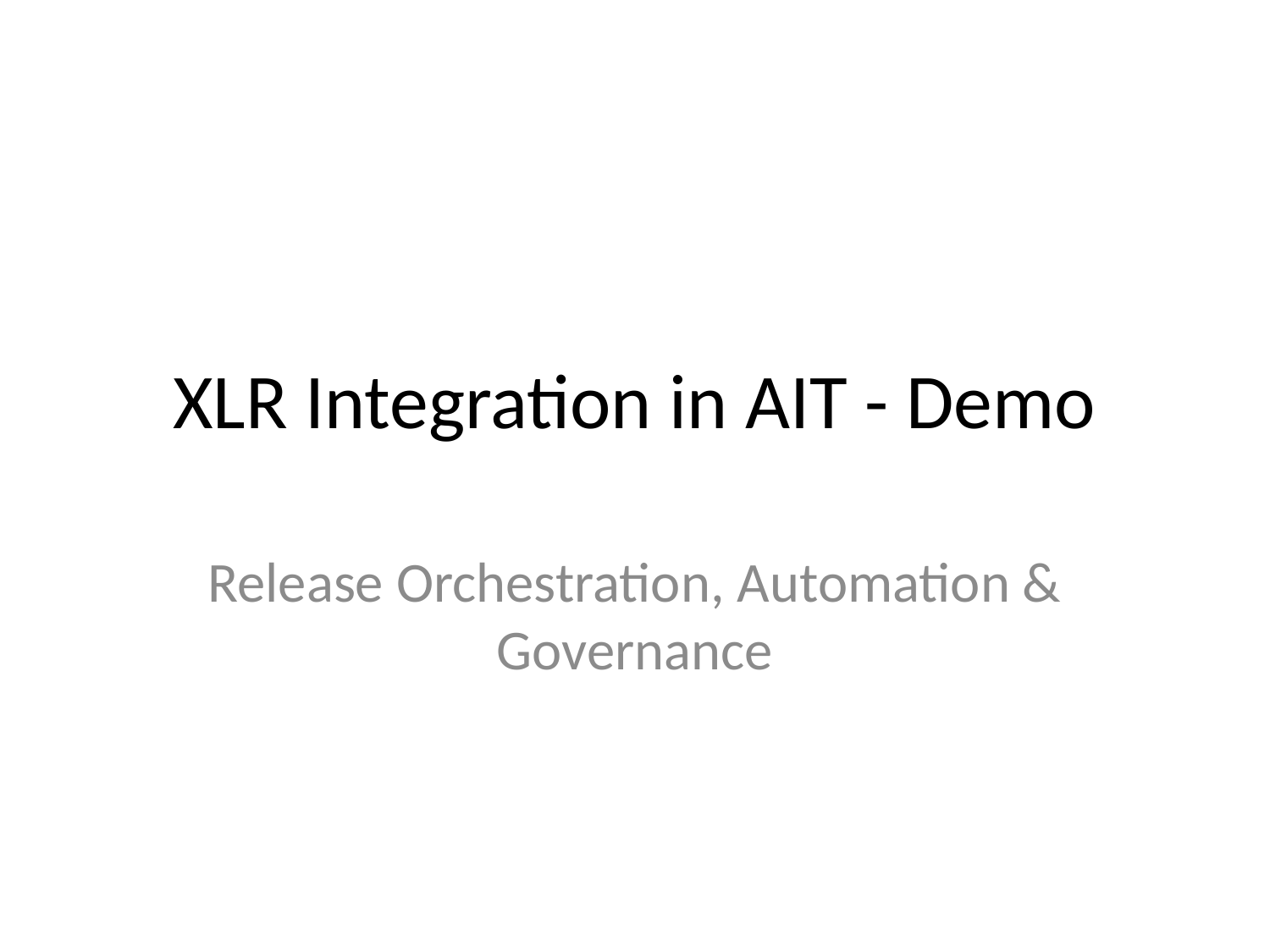

# XLR Integration in AIT - Demo
Release Orchestration, Automation & Governance